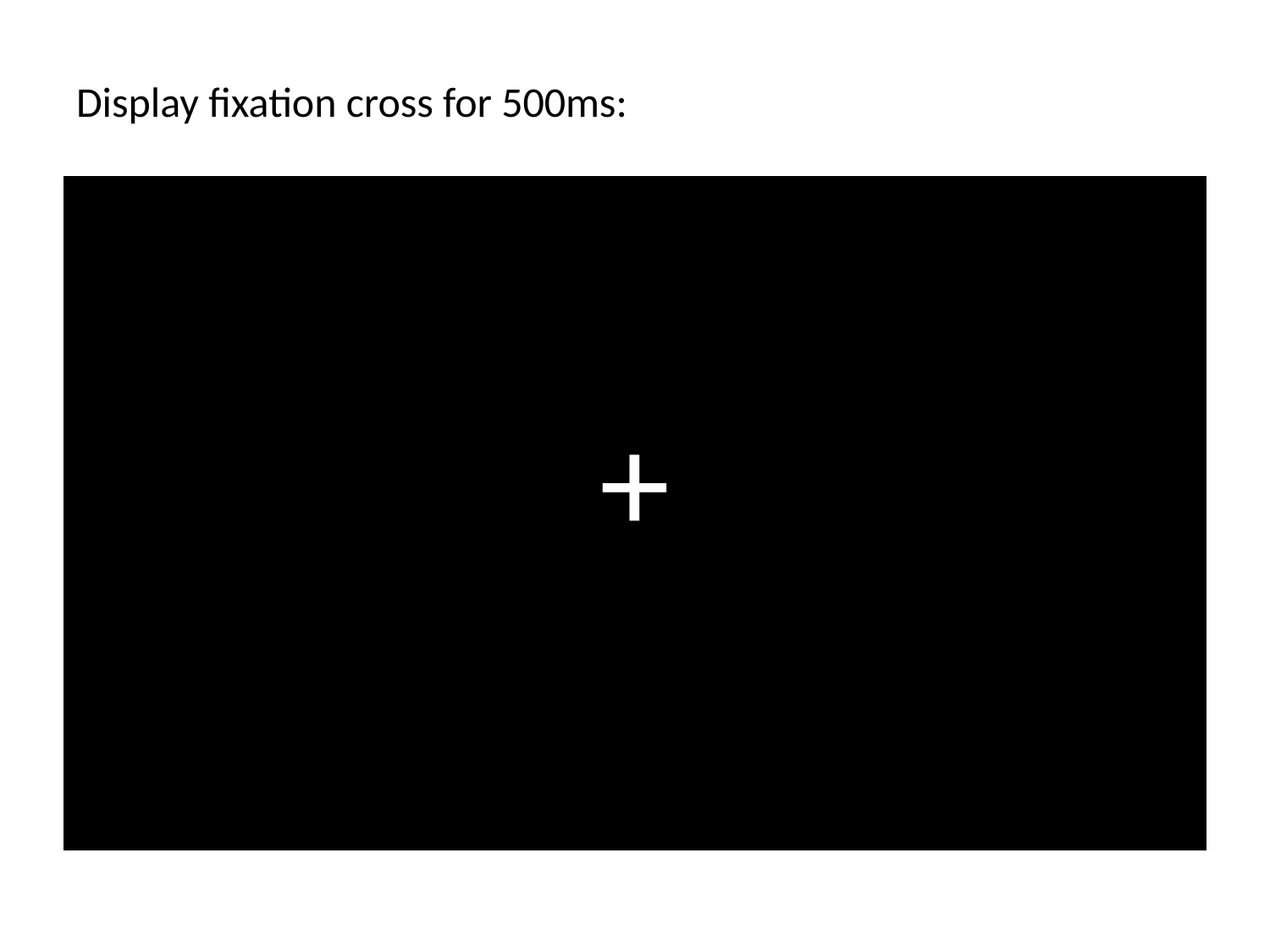

# Display fixation cross for 500ms:
+